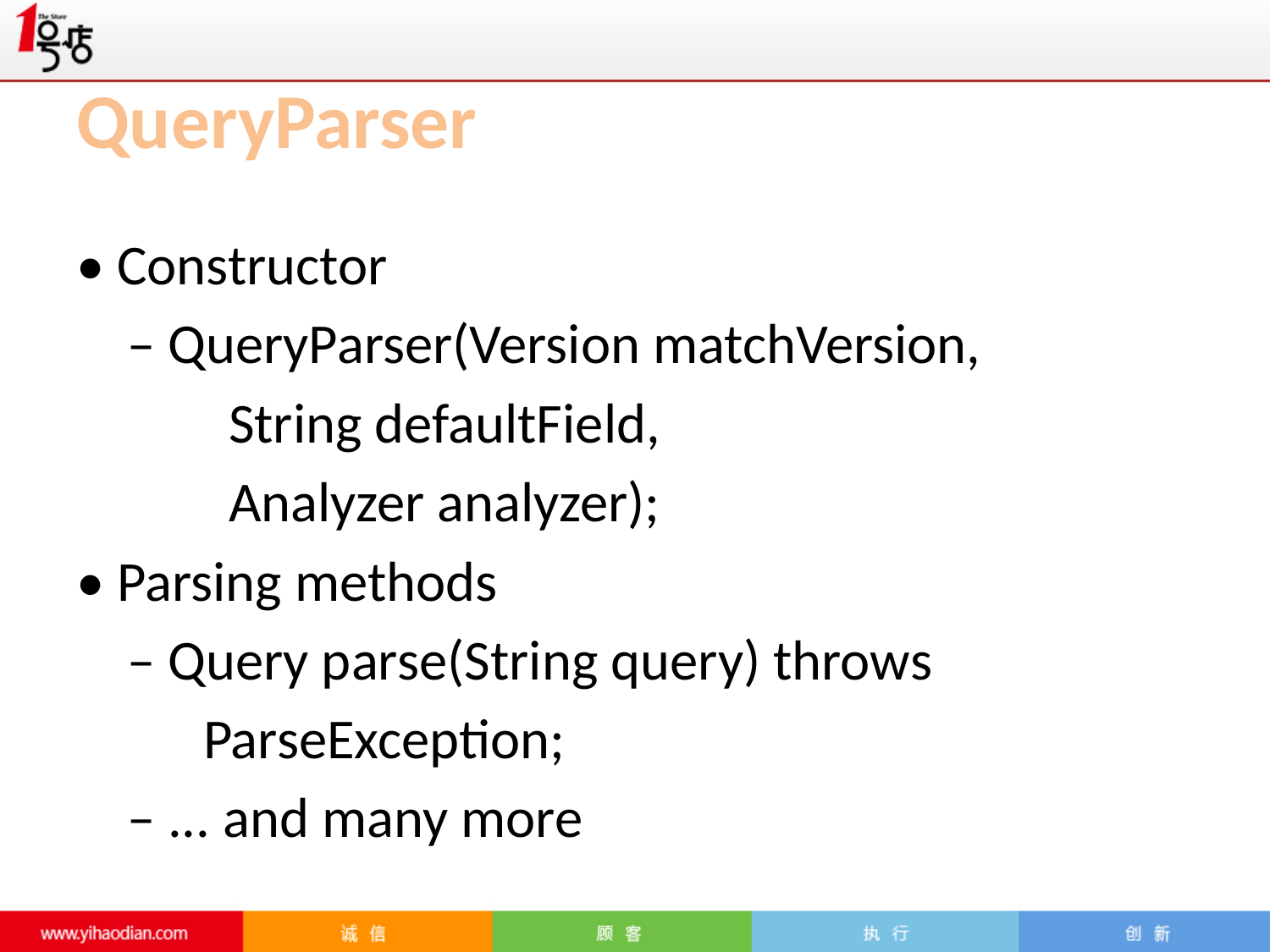

# QueryParser
• Constructor
    – QueryParser(Version matchVersion,
            String defaultField,
            Analyzer analyzer);
• Parsing methods
    – Query parse(String query) throws
          ParseException;
    – ... and many more